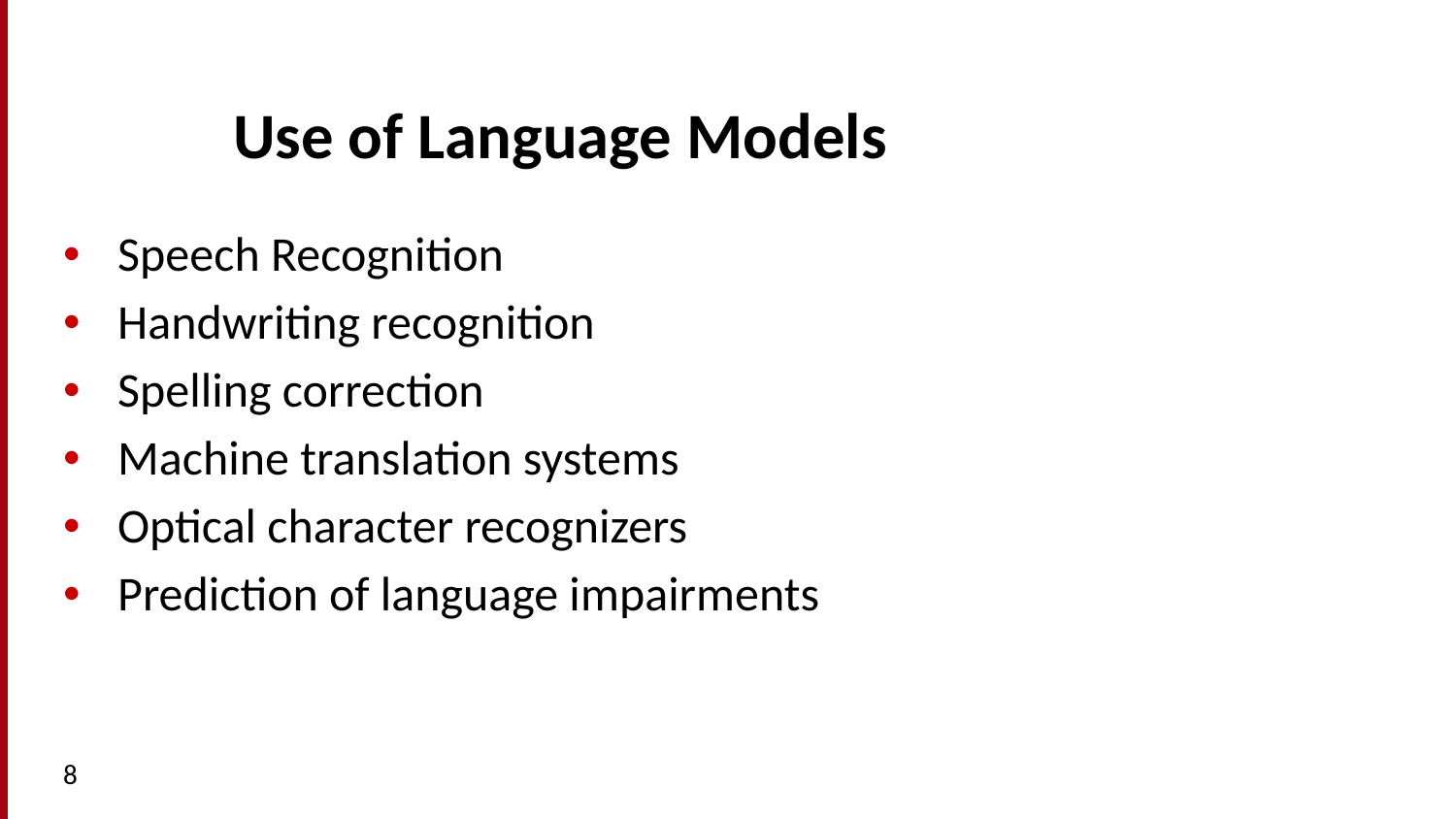

# Use of Language Models
Speech Recognition
Handwriting recognition
Spelling correction
Machine translation systems
Optical character recognizers
Prediction of language impairments
8